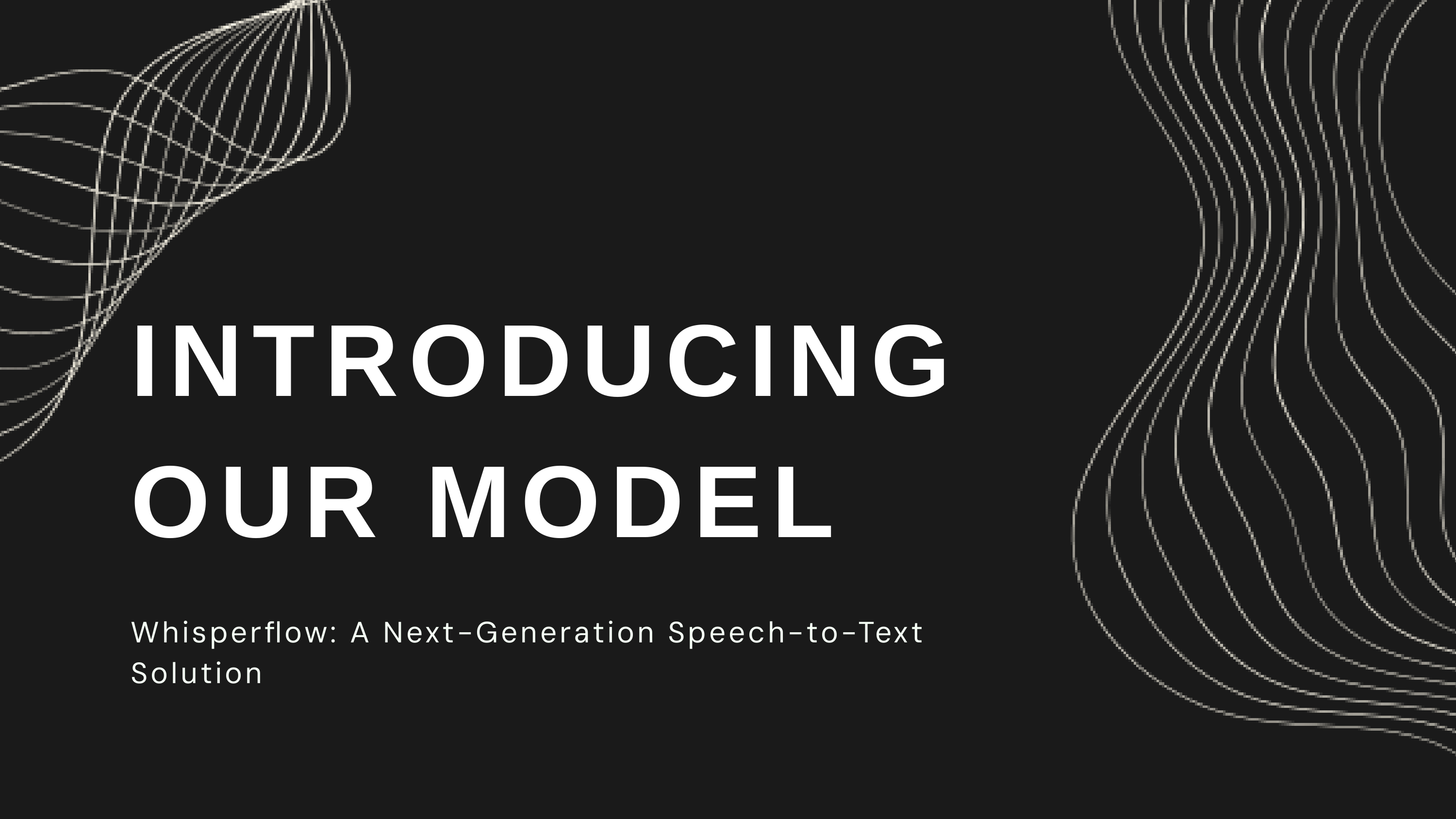

INTRODUCING OUR MODEL
Whisperflow: A Next-Generation Speech-to-Text Solution